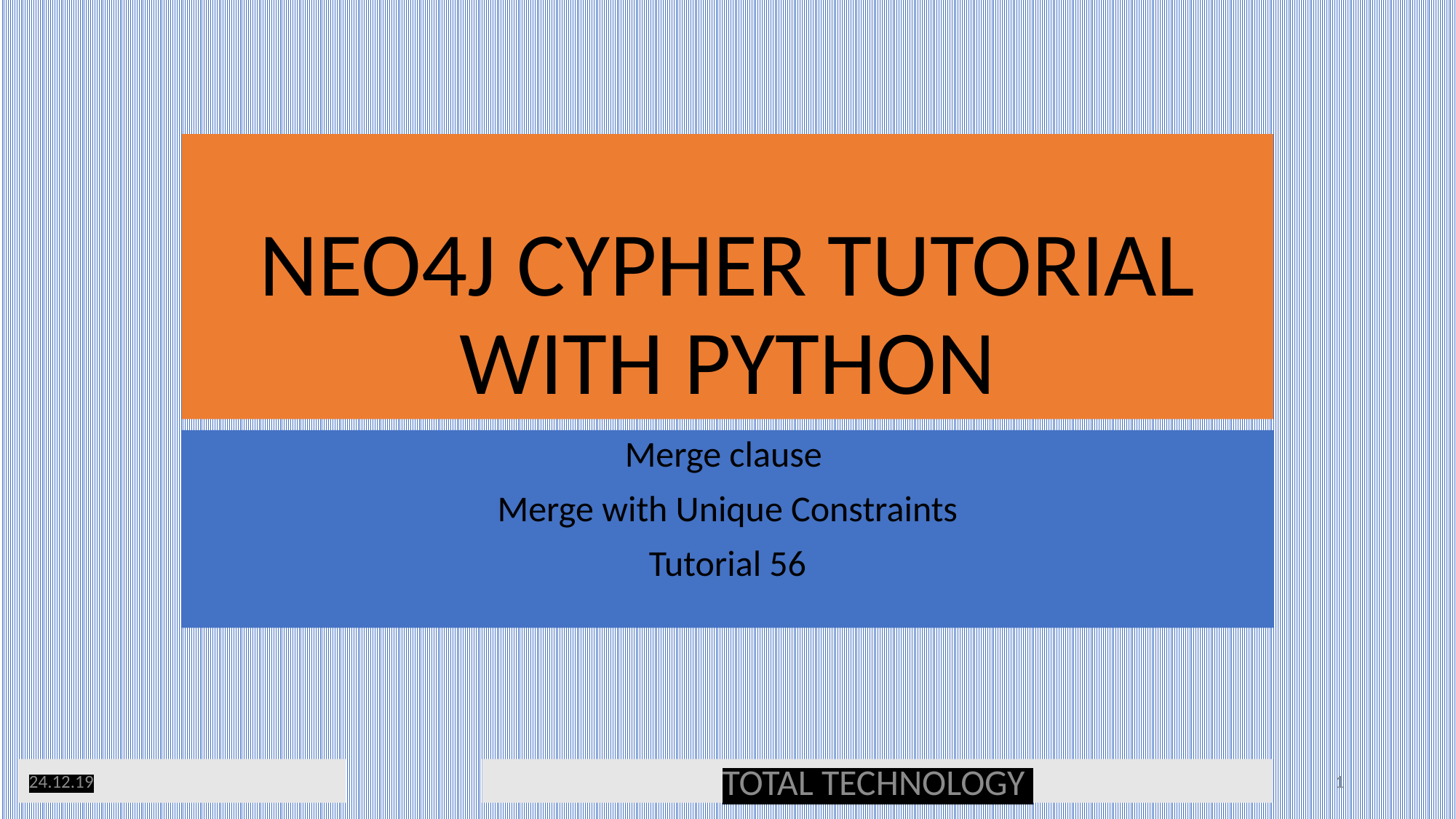

# NEO4J CYPHER TUTORIAL WITH PYTHON
Merge clause
Merge with Unique Constraints
Tutorial 56

24.12.19
TOTAL TECHNOLOGY
1